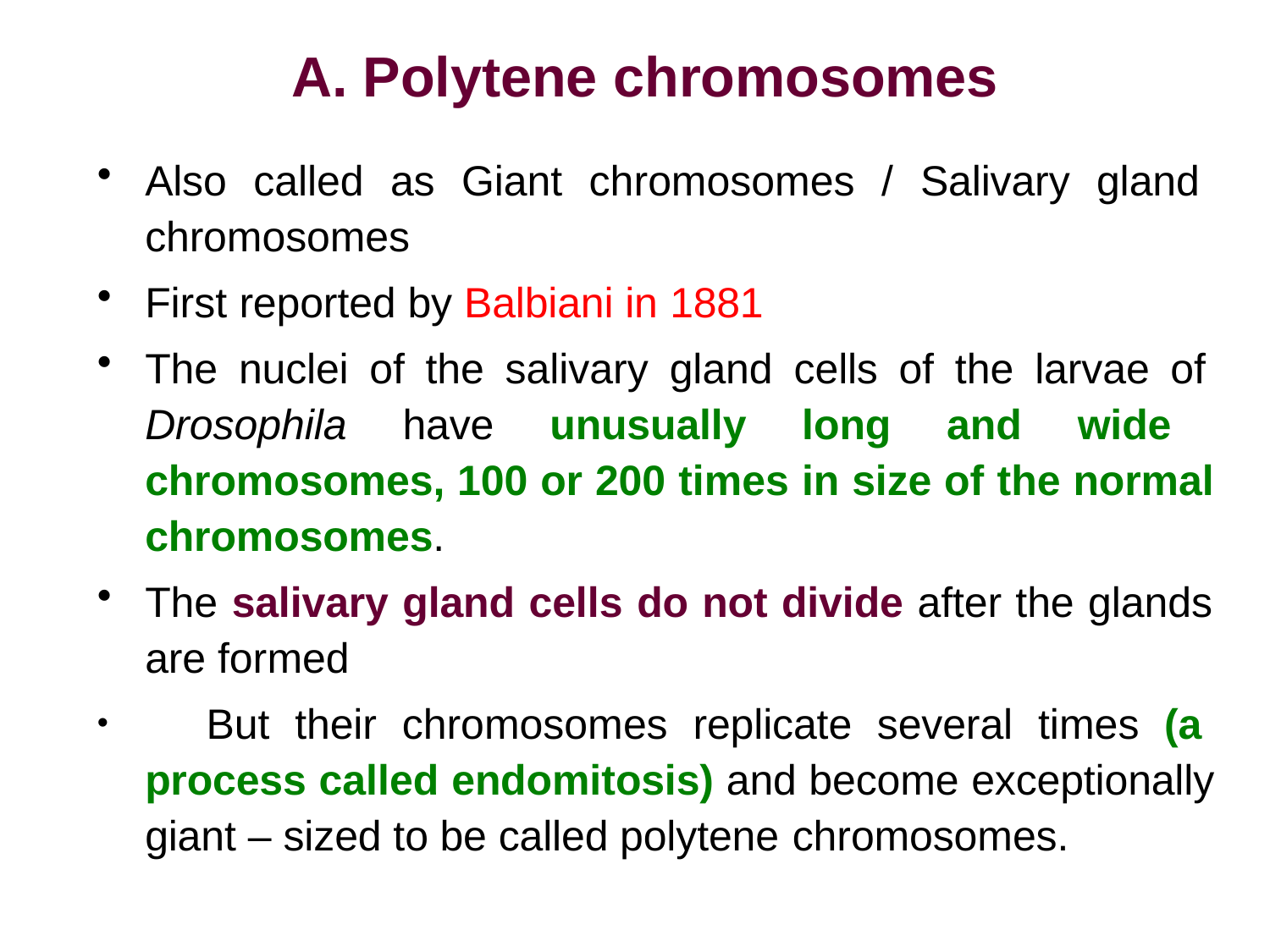

# A. Polytene chromosomes
Also called as Giant chromosomes / Salivary gland  chromosomes
First reported by Balbiani in 1881
The nuclei of the salivary gland cells of the larvae of  Drosophila have unusually long and wide  chromosomes, 100 or 200 times in size of the normal  chromosomes.
The salivary gland cells do not divide after the glands  are formed
	But their chromosomes replicate several times (a  process called endomitosis) and become exceptionally  giant – sized to be called polytene chromosomes.